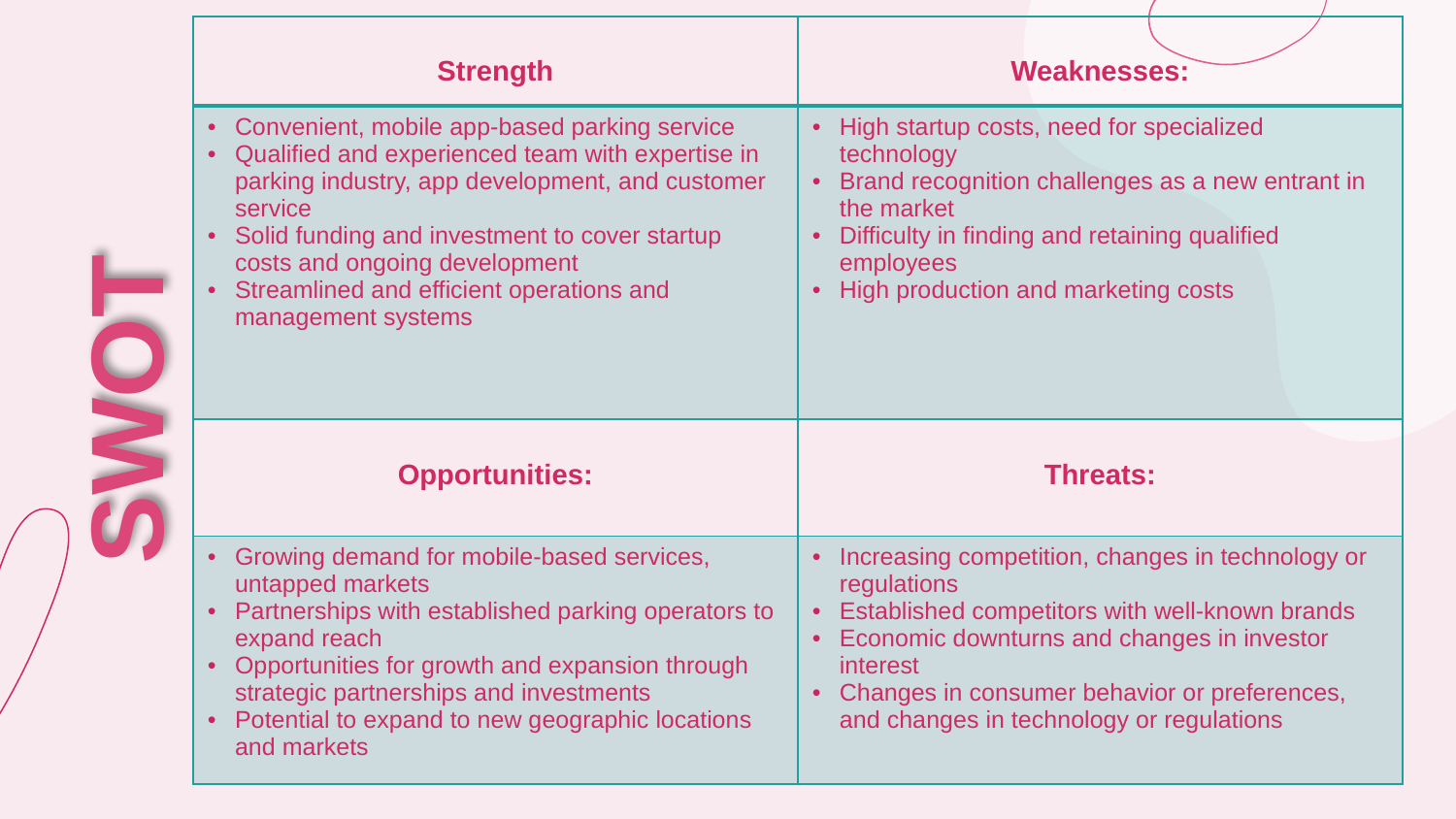

| Strength | Weaknesses: |
| --- | --- |
| Convenient, mobile app-based parking service Qualified and experienced team with expertise in parking industry, app development, and customer service Solid funding and investment to cover startup costs and ongoing development Streamlined and efficient operations and management systems | High startup costs, need for specialized technology Brand recognition challenges as a new entrant in the market Difficulty in finding and retaining qualified employees High production and marketing costs |
| Opportunities: | Threats: |
| Growing demand for mobile-based services, untapped markets Partnerships with established parking operators to expand reach Opportunities for growth and expansion through strategic partnerships and investments Potential to expand to new geographic locations and markets | Increasing competition, changes in technology or regulations Established competitors with well-known brands Economic downturns and changes in investor interest Changes in consumer behavior or preferences, and changes in technology or regulations |
SWOT